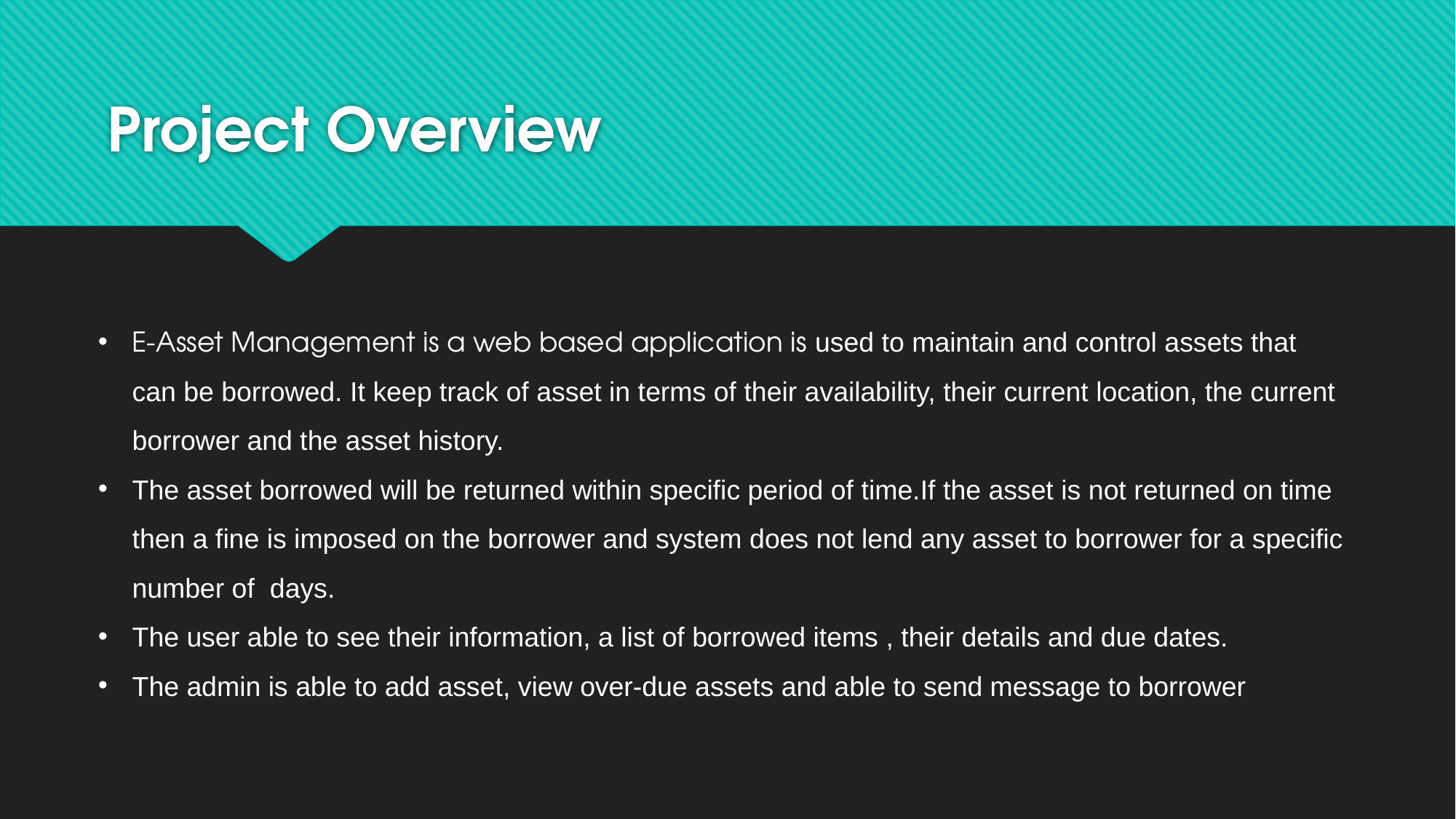

# Project Overview
E-Asset Management is a web based application is used to maintain and control assets that can be borrowed. It keep track of asset in terms of their availability, their current location, the current borrower and the asset history.
The asset borrowed will be returned within specific period of time.If the asset is not returned on time then a fine is imposed on the borrower and system does not lend any asset to borrower for a specific number of  days.
The user able to see their information, a list of borrowed items , their details and due dates.
The admin is able to add asset, view over-due assets and able to send message to borrower